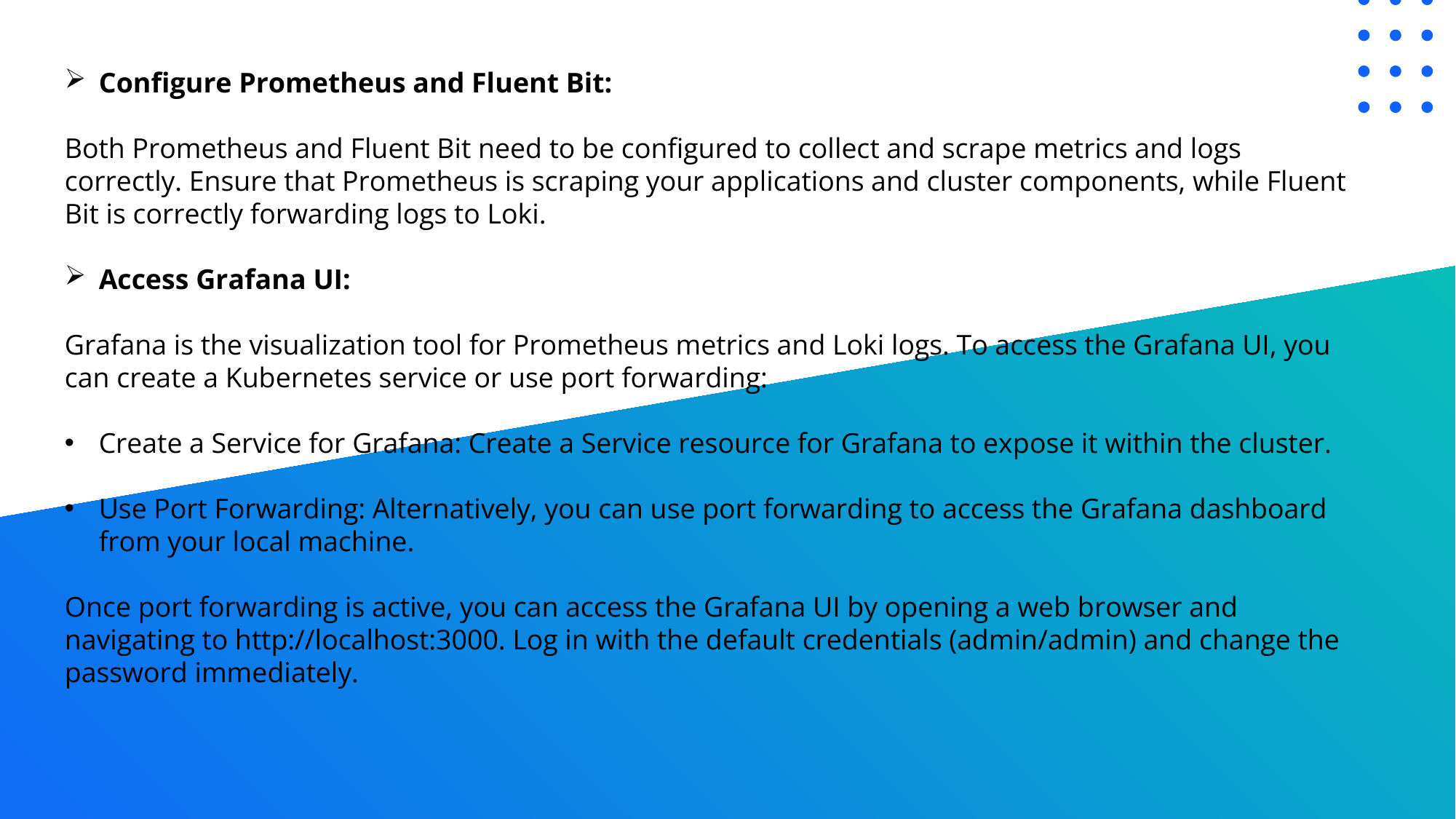

Configure Prometheus and Fluent Bit:

Both Prometheus and Fluent Bit need to be configured to collect and scrape metrics and logs correctly. Ensure that Prometheus is scraping your applications and cluster components, while Fluent Bit is correctly forwarding logs to Loki.

Access Grafana UI:

Grafana is the visualization tool for Prometheus metrics and Loki logs. To access the Grafana UI, you can create a Kubernetes service or use port forwarding:

Create a Service for Grafana: Create a Service resource for Grafana to expose it within the cluster.

Use Port Forwarding: Alternatively, you can use port forwarding to access the Grafana dashboard from your local machine.

Once port forwarding is active, you can access the Grafana UI by opening a web browser and navigating to http://localhost:3000. Log in with the default credentials (admin/admin) and change the password immediately.